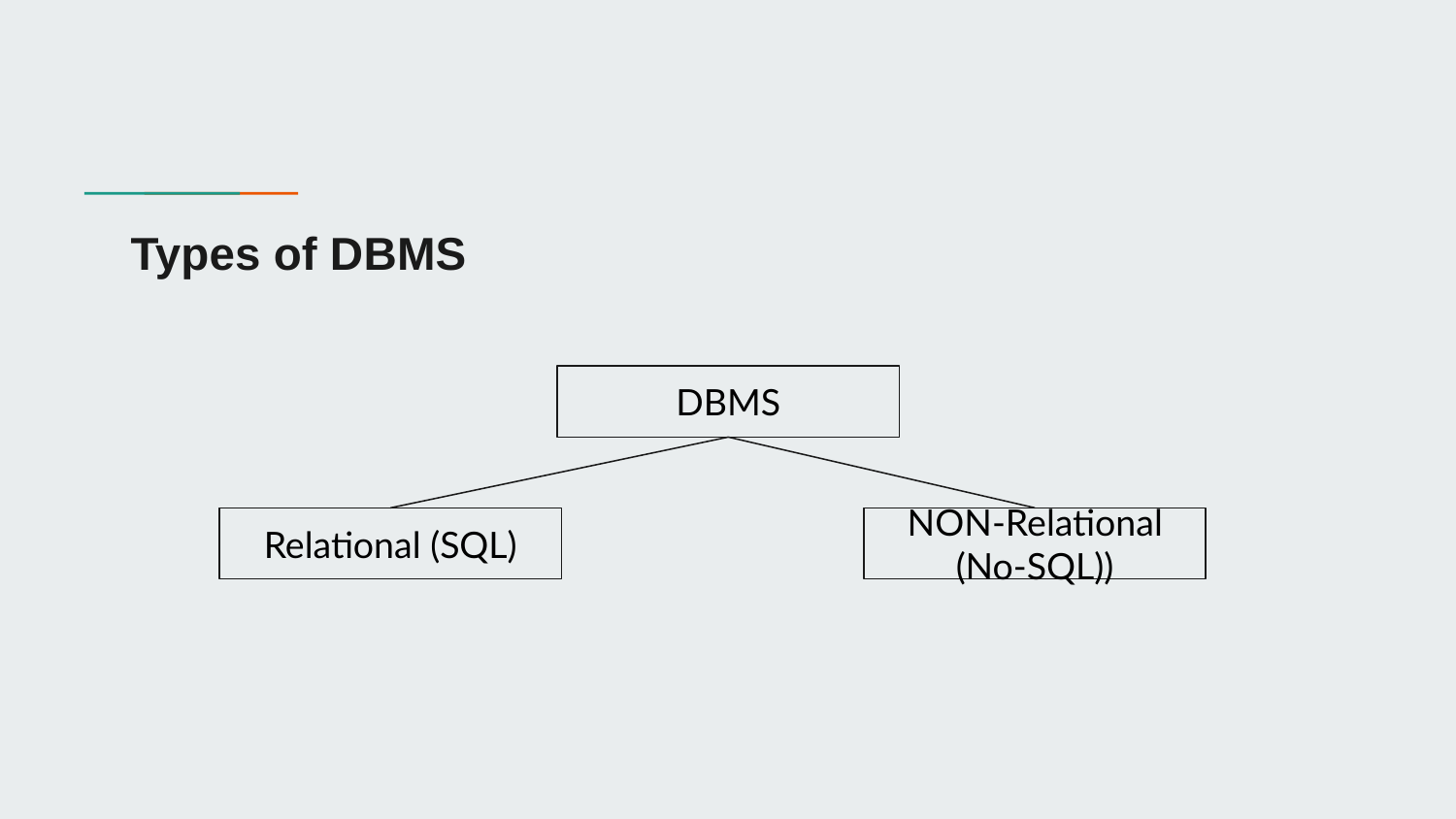

# Types of DBMS

DBMS
Relational (SQL)
NON-Relational (No-SQL))